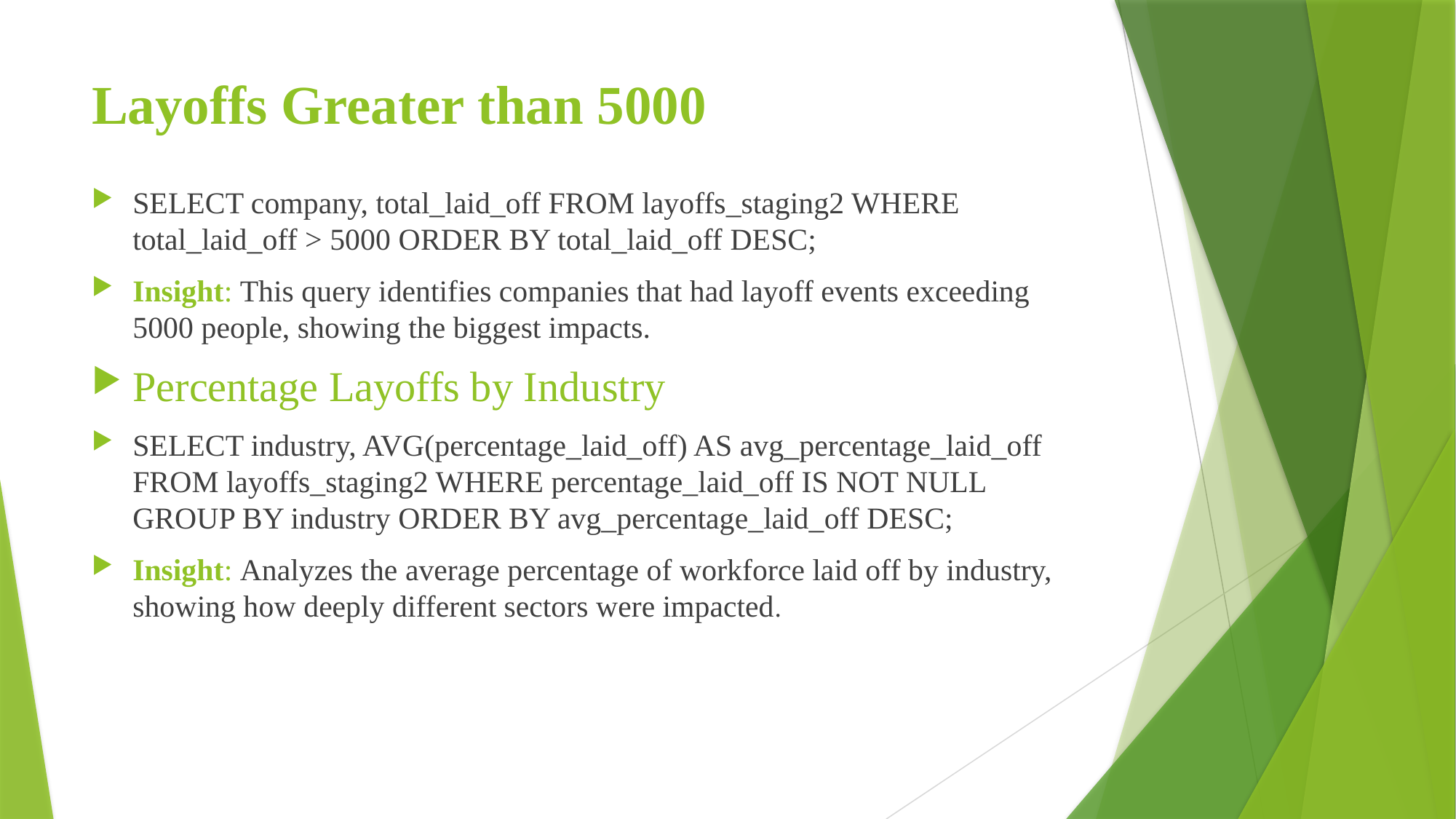

# Layoffs Greater than 5000
SELECT company, total_laid_off FROM layoffs_staging2 WHERE total_laid_off > 5000 ORDER BY total_laid_off DESC;
Insight: This query identifies companies that had layoff events exceeding 5000 people, showing the biggest impacts.
Percentage Layoffs by Industry
SELECT industry, AVG(percentage_laid_off) AS avg_percentage_laid_off FROM layoffs_staging2 WHERE percentage_laid_off IS NOT NULL GROUP BY industry ORDER BY avg_percentage_laid_off DESC;
Insight: Analyzes the average percentage of workforce laid off by industry, showing how deeply different sectors were impacted.